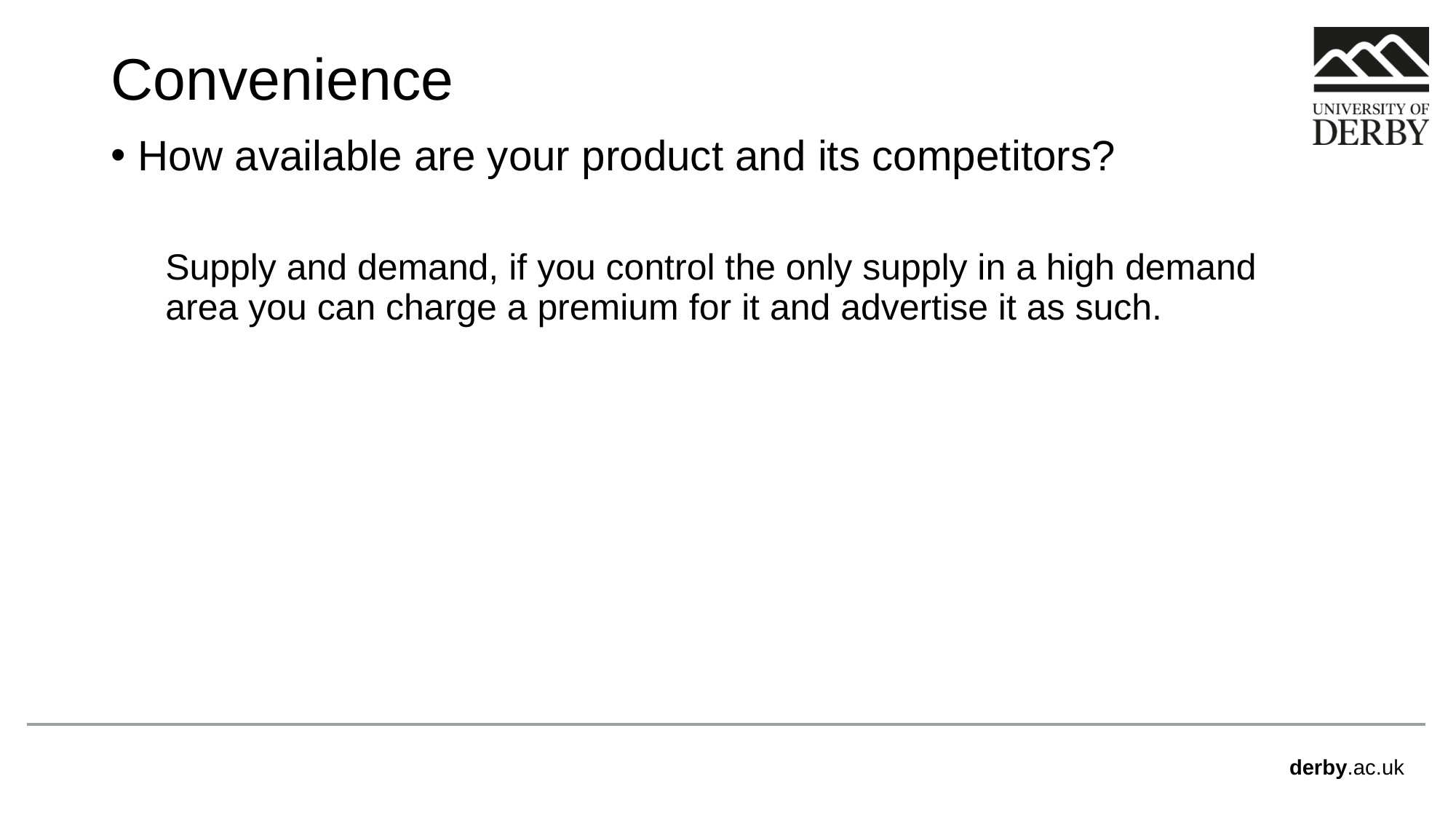

# Convenience
How available are your product and its competitors?

Supply and demand, if you control the only supply in a high demand area you can charge a premium for it and advertise it as such.